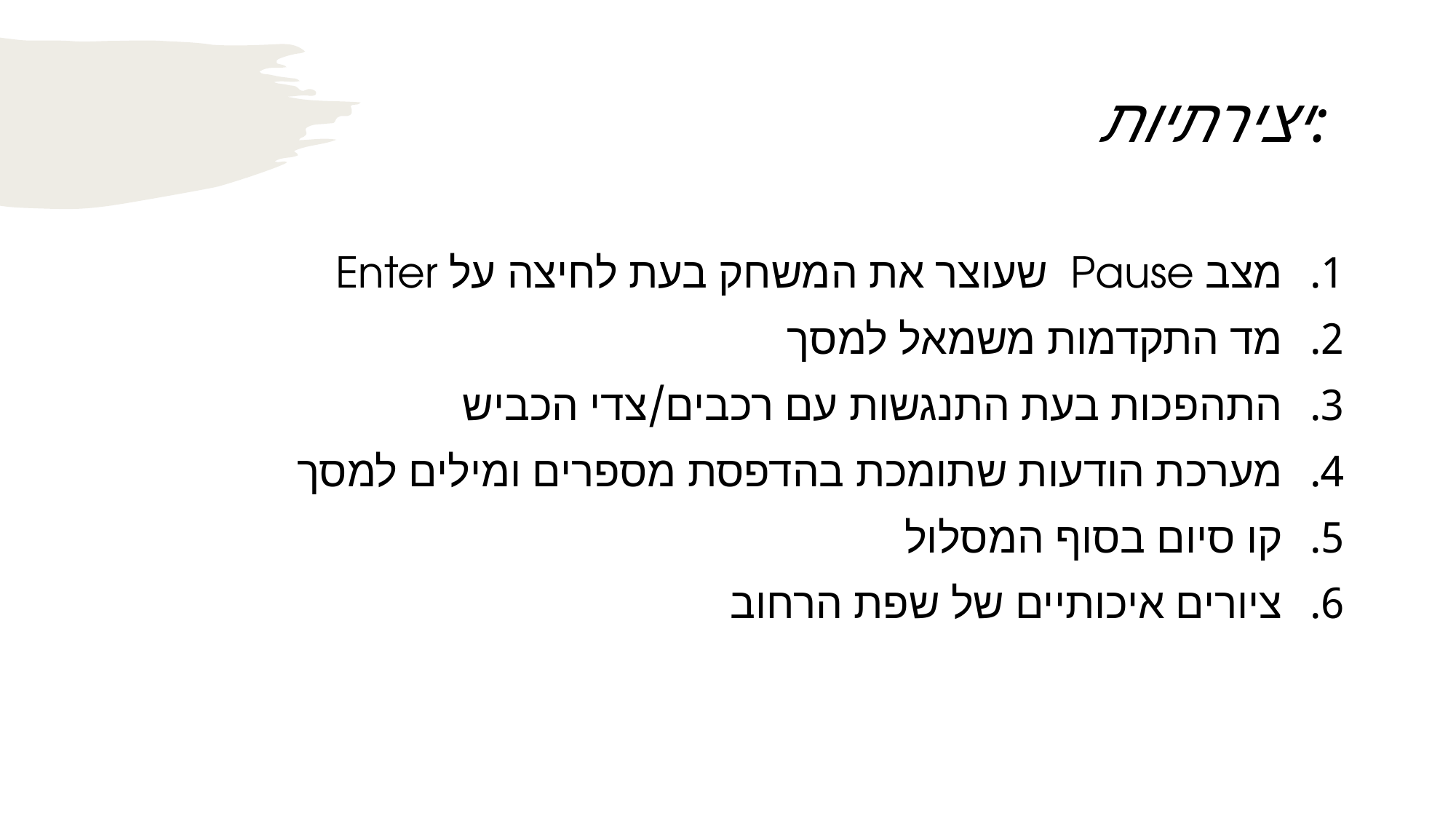

# יצירתיות:
מצב Pause  שעוצר את המשחק בעת לחיצה על Enter
מד התקדמות משמאל למסך
התהפכות בעת התנגשות עם רכבים/צדי הכביש
מערכת הודעות שתומכת בהדפסת מספרים ומילים למסך
קו סיום בסוף המסלול
ציורים איכותיים של שפת הרחוב